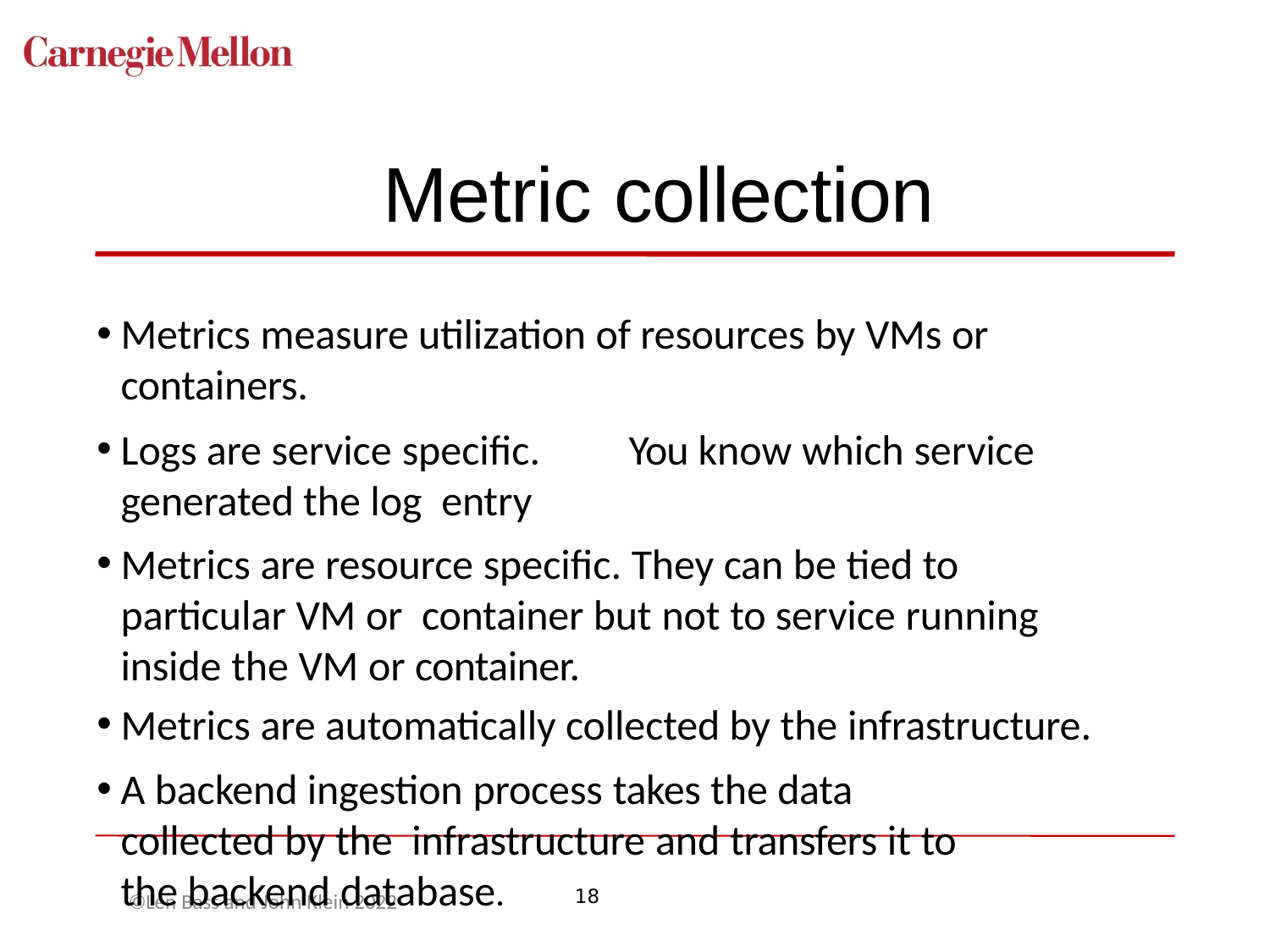

# Metric collection
Metrics measure utilization of resources by VMs or containers.
Logs are service specific.	You know which service generated the log  entry
Metrics are resource specific. They can be tied to particular VM or  container but not to service running inside the VM or container.
Metrics are automatically collected by the infrastructure.
A backend ingestion process takes the data collected by the  infrastructure and transfers it to the backend database.
©Len Bass and John Klein 2022
18